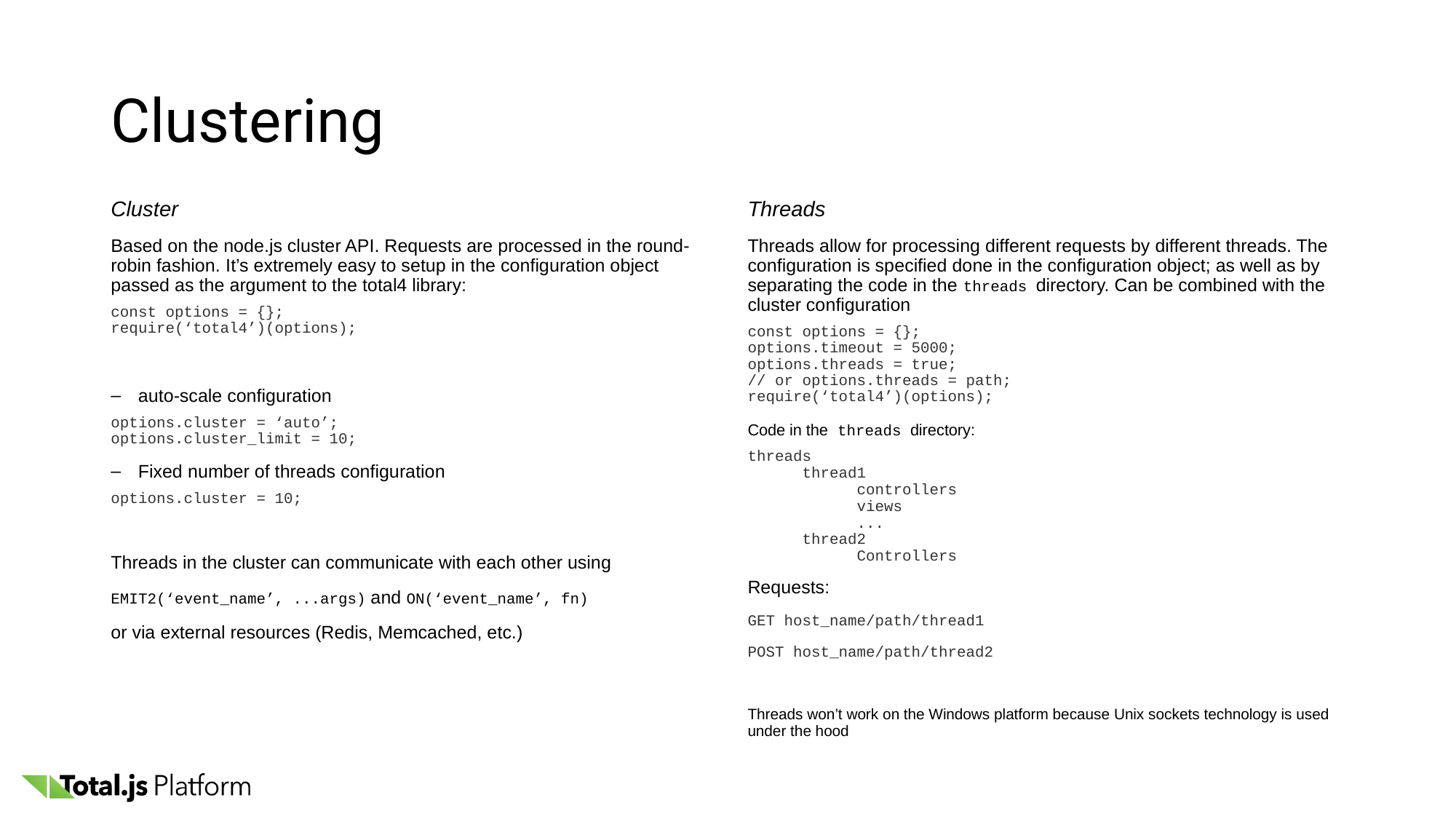

# Clustering
Cluster
Based on the node.js cluster API. Requests are processed in the round-robin fashion. It’s extremely easy to setup in the configuration object passed as the argument to the total4 library:
const options = {};
require(‘total4’)(options);

auto-scale configuration
options.cluster = ‘auto’;
options.cluster_limit = 10;
Fixed number of threads configuration
options.cluster = 10;

Threads in the cluster can communicate with each other using
EMIT2(‘event_name’, ...args) and ON(‘event_name’, fn)
or via external resources (Redis, Memcached, etc.)
Threads
Threads allow for processing different requests by different threads. The configuration is specified done in the configuration object; as well as by separating the code in the threads directory. Can be combined with the cluster configuration
const options = {};
options.timeout = 5000;
options.threads = true;
// or options.threads = path;
require(‘total4’)(options);

Code in the threads directory:
threads
thread1
controllers
views
...
thread2
Controllers
Requests:
GET host_name/path/thread1
POST host_name/path/thread2

Threads won’t work on the Windows platform because Unix sockets technology is used under the hood